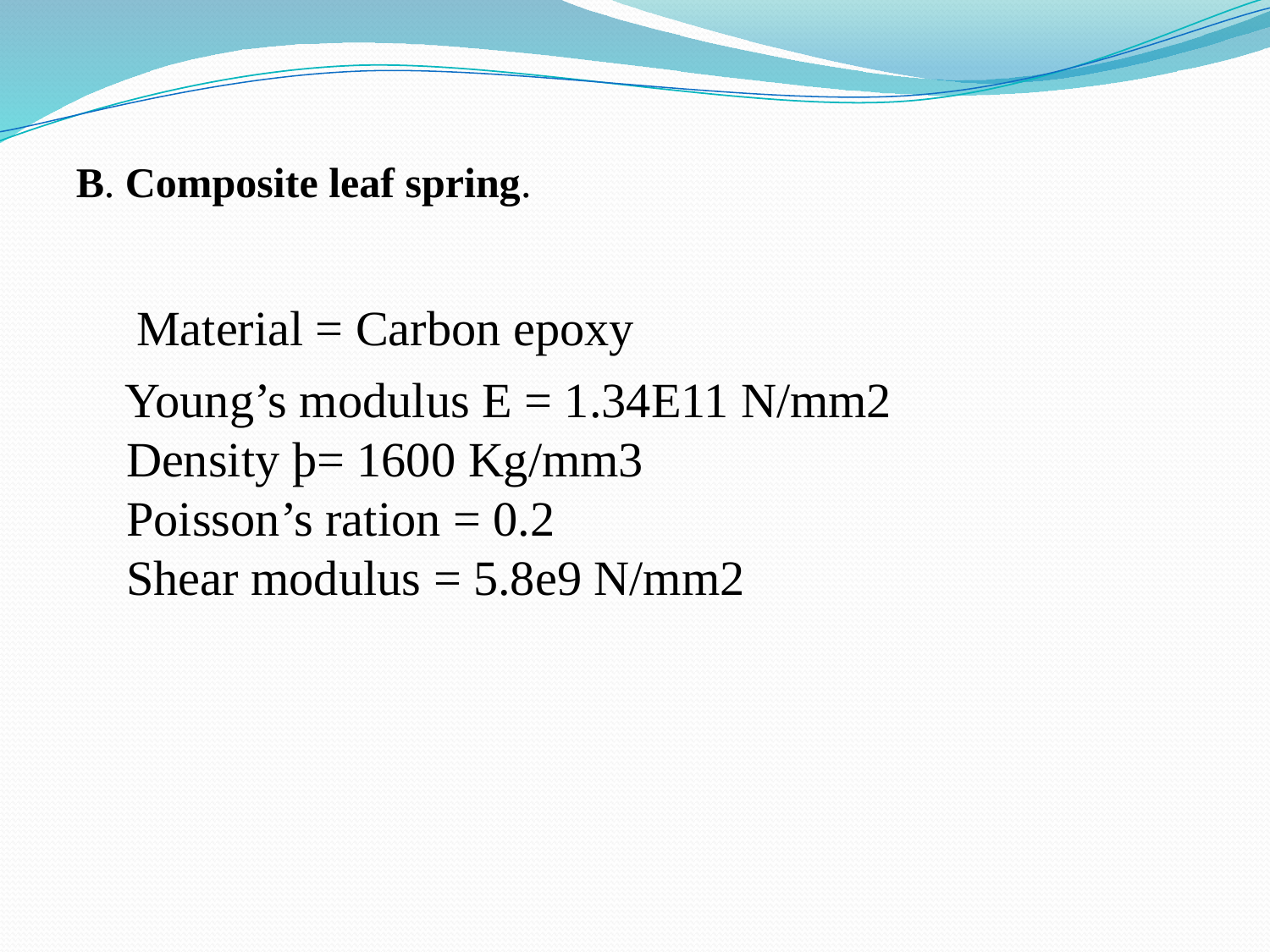

#
B. Composite leaf spring.
  Material = Carbon epoxy
 Young’s modulus E = 1.34E11 N/mm2
 Density þ= 1600 Kg/mm3
 Poisson’s ration = 0.2
 Shear modulus = 5.8e9 N/mm2